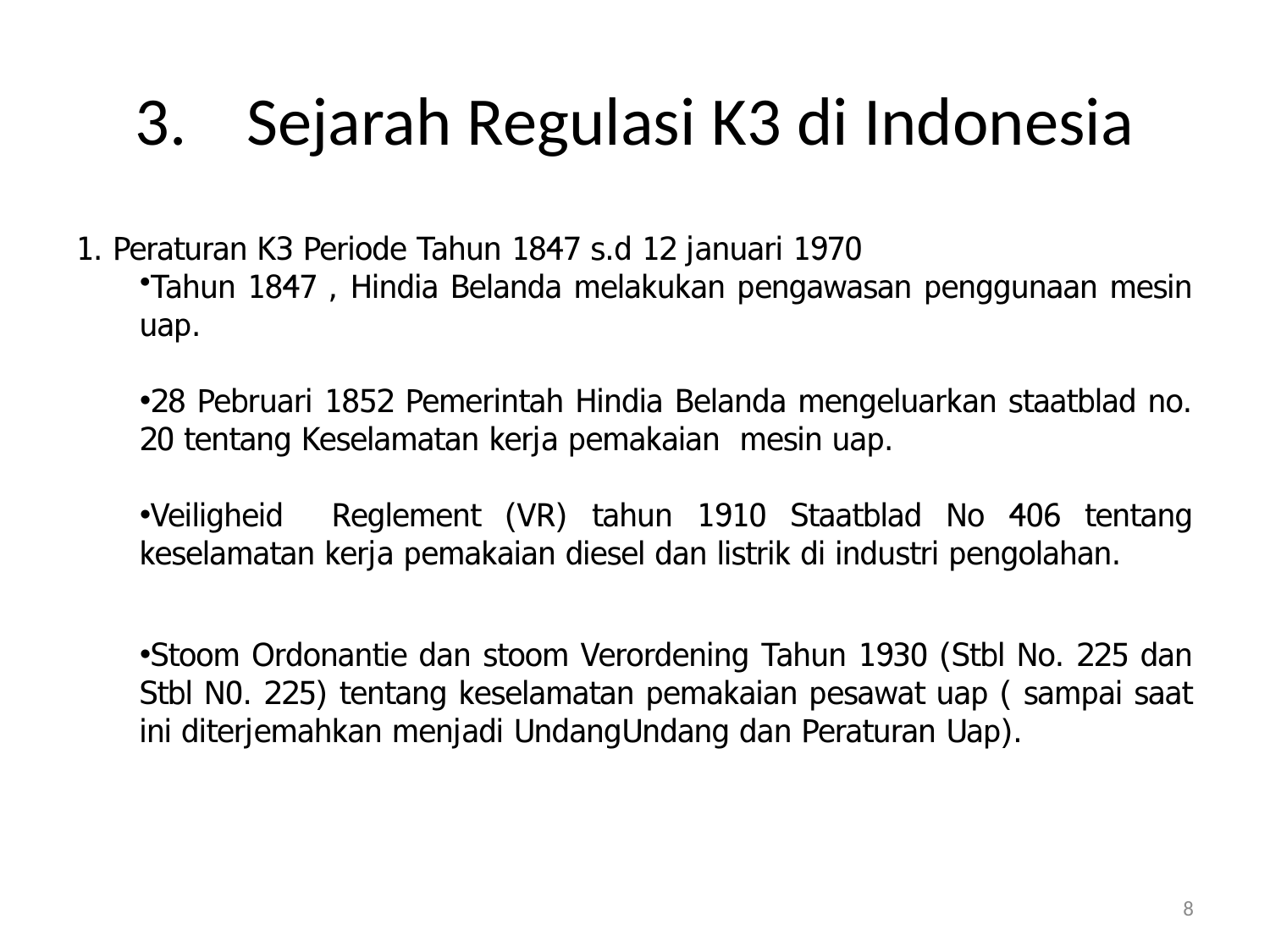

# 3.	Sejarah Regulasi K3 di Indonesia
1. Peraturan K3 Periode Tahun 1847 s.d 12 januari 1970
Tahun 1847 , Hindia Belanda melakukan pengawasan penggunaan mesin uap.

28 Pebruari 1852 Pemerintah Hindia Belanda mengeluarkan staatblad no. 20 tentang Keselamatan kerja pemakaian  mesin uap.

Veiligheid  Reglement (VR) tahun 1910 Staatblad No 406 tentang keselamatan kerja pemakaian diesel dan listrik di industri pengolahan.

Stoom Ordonantie dan stoom Verordening Tahun 1930 (Stbl No. 225 dan Stbl N0. 225) tentang keselamatan pemakaian pesawat uap ( sampai saat ini diterjemahkan menjadi UndangUndang dan Peraturan Uap).

8